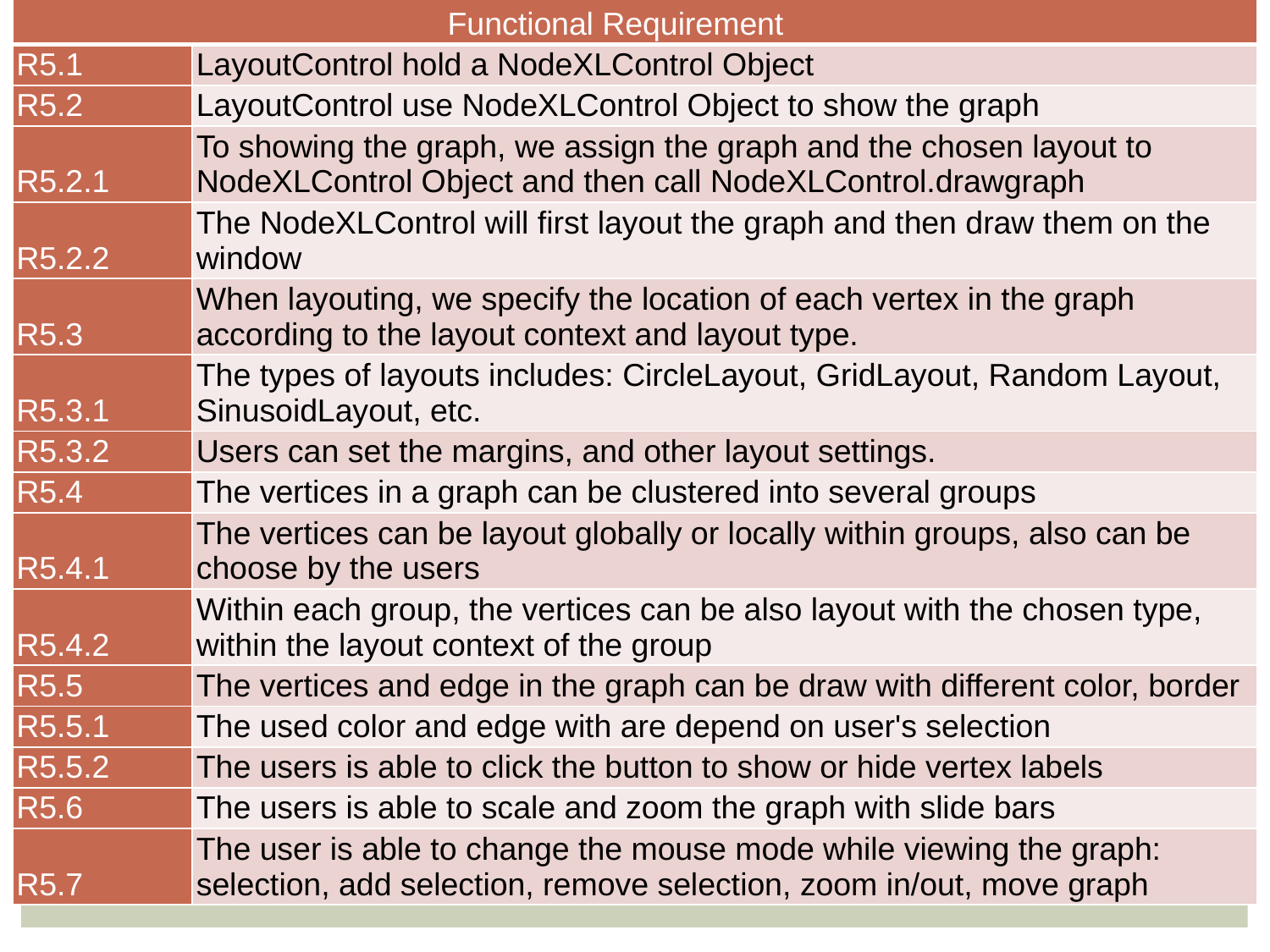

| Functional Requirement |  |
| --- | --- |
| R5.1 | LayoutControl hold a NodeXLControl Object |
| R5.2 | LayoutControl use NodeXLControl Object to show the graph |
| R5.2.1 | To showing the graph, we assign the graph and the chosen layout to NodeXLControl Object and then call NodeXLControl.drawgraph |
| R5.2.2 | The NodeXLControl will first layout the graph and then draw them on the window |
| R5.3 | When layouting, we specify the location of each vertex in the graph according to the layout context and layout type. |
| R5.3.1 | The types of layouts includes: CircleLayout, GridLayout, Random Layout, SinusoidLayout, etc. |
| R5.3.2 | Users can set the margins, and other layout settings. |
| R5.4 | The vertices in a graph can be clustered into several groups |
| R5.4.1 | The vertices can be layout globally or locally within groups, also can be choose by the users |
| R5.4.2 | Within each group, the vertices can be also layout with the chosen type, within the layout context of the group |
| R5.5 | The vertices and edge in the graph can be draw with different color, border |
| R5.5.1 | The used color and edge with are depend on user's selection |
| R5.5.2 | The users is able to click the button to show or hide vertex labels |
| R5.6 | The users is able to scale and zoom the graph with slide bars |
| R5.7 | The user is able to change the mouse mode while viewing the graph: selection, add selection, remove selection, zoom in/out, move graph |
# Graph Representation